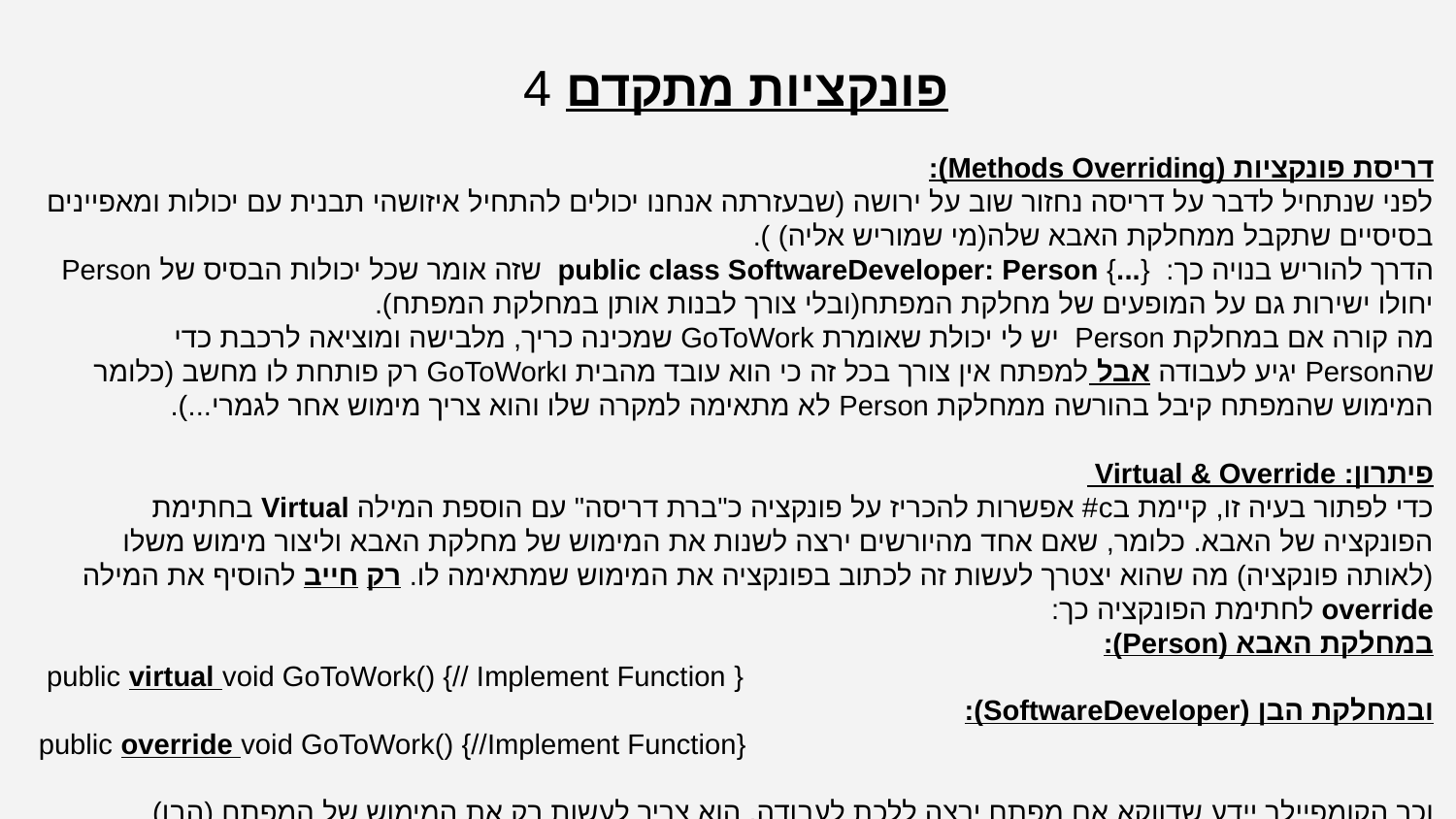

פונקציות מתקדם 4

דריסת פונקציות (Methods Overriding):
לפני שנתחיל לדבר על דריסה נחזור שוב על ירושה (שבעזרתה אנחנו יכולים להתחיל איזושהי תבנית עם יכולות ומאפיינים בסיסיים שתקבל ממחלקת האבא שלה(מי שמוריש אליה) ).
הדרך להוריש בנויה כך:  {...} public class SoftwareDeveloper: Person  שזה אומר שכל יכולות הבסיס של Person יחולו ישירות גם על המופעים של מחלקת המפתח(ובלי צורך לבנות אותן במחלקת המפתח).
מה קורה אם במחלקת Person  יש לי יכולת שאומרת GoToWork שמכינה כריך, מלבישה ומוציאה לרכבת כדי שהPerson יגיע לעבודה אבל למפתח אין צורך בכל זה כי הוא עובד מהבית וGoToWork רק פותחת לו מחשב (כלומר המימוש שהמפתח קיבל בהורשה ממחלקת Person לא מתאימה למקרה שלו והוא צריך מימוש אחר לגמרי...).

פיתרון: Virtual & Override
כדי לפתור בעיה זו, קיימת בc# אפשרות להכריז על פונקציה כ"ברת דריסה" עם הוספת המילה Virtual בחתימת הפונקציה של האבא. כלומר, שאם אחד מהיורשים ירצה לשנות את המימוש של מחלקת האבא וליצור מימוש משלו (לאותה פונקציה) מה שהוא יצטרך לעשות זה לכתוב בפונקציה את המימוש שמתאימה לו. רק חייב להוסיף את המילה override לחתימת הפונקציה כך:
במחלקת האבא (Person):
 public virtual void GoToWork() {// Implement Function }
ובמחלקת הבן (SoftwareDeveloper):
public override void GoToWork() {//Implement Function}

וכך הקומפיילר יידע שדווקא אם מפתח ירצה ללכת לעבודה, הוא צריך לעשות רק את המימוש של המפתח (הבן)